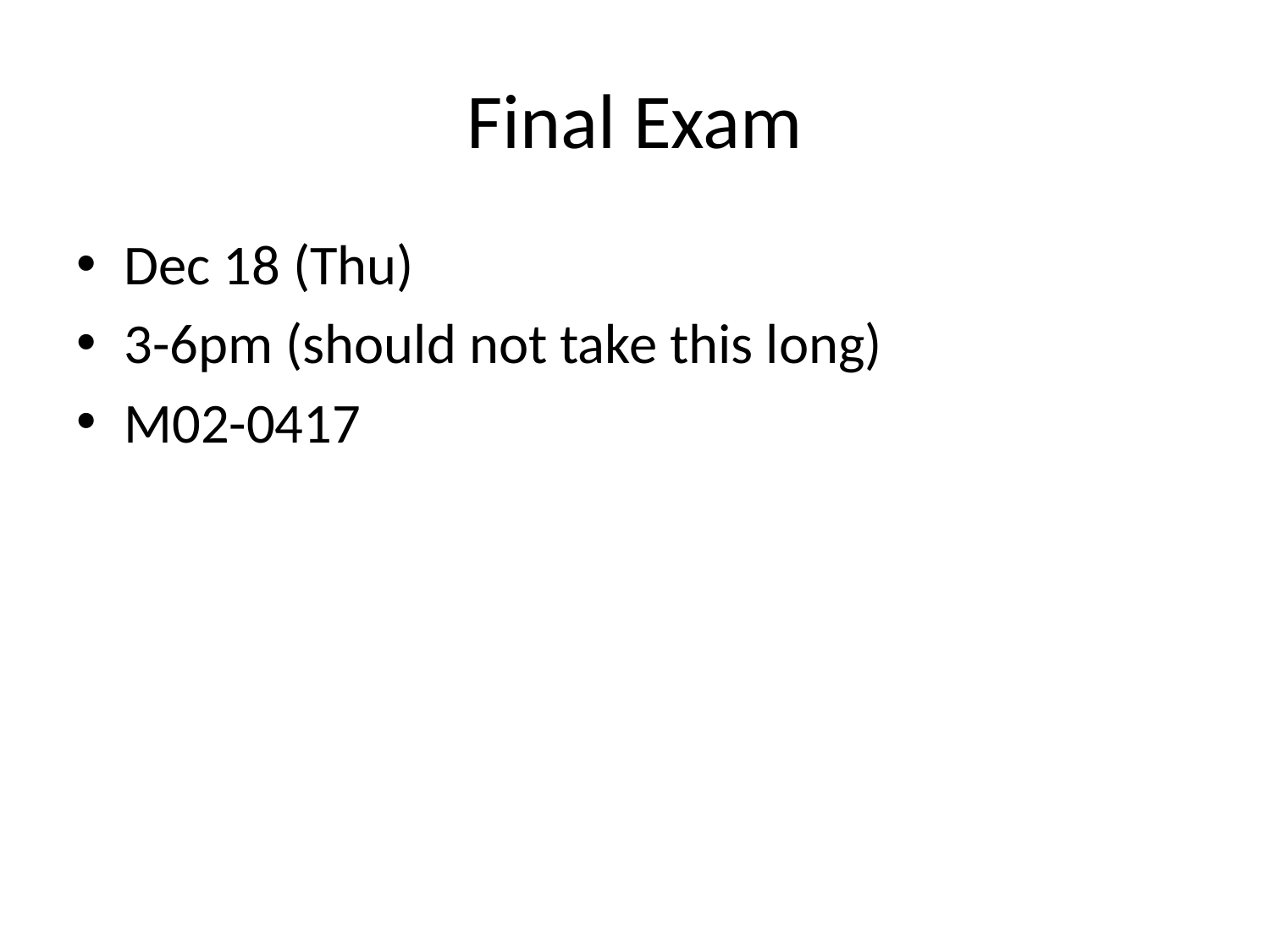

# Final Exam
Dec 18 (Thu)
3-6pm (should not take this long)
M02-0417